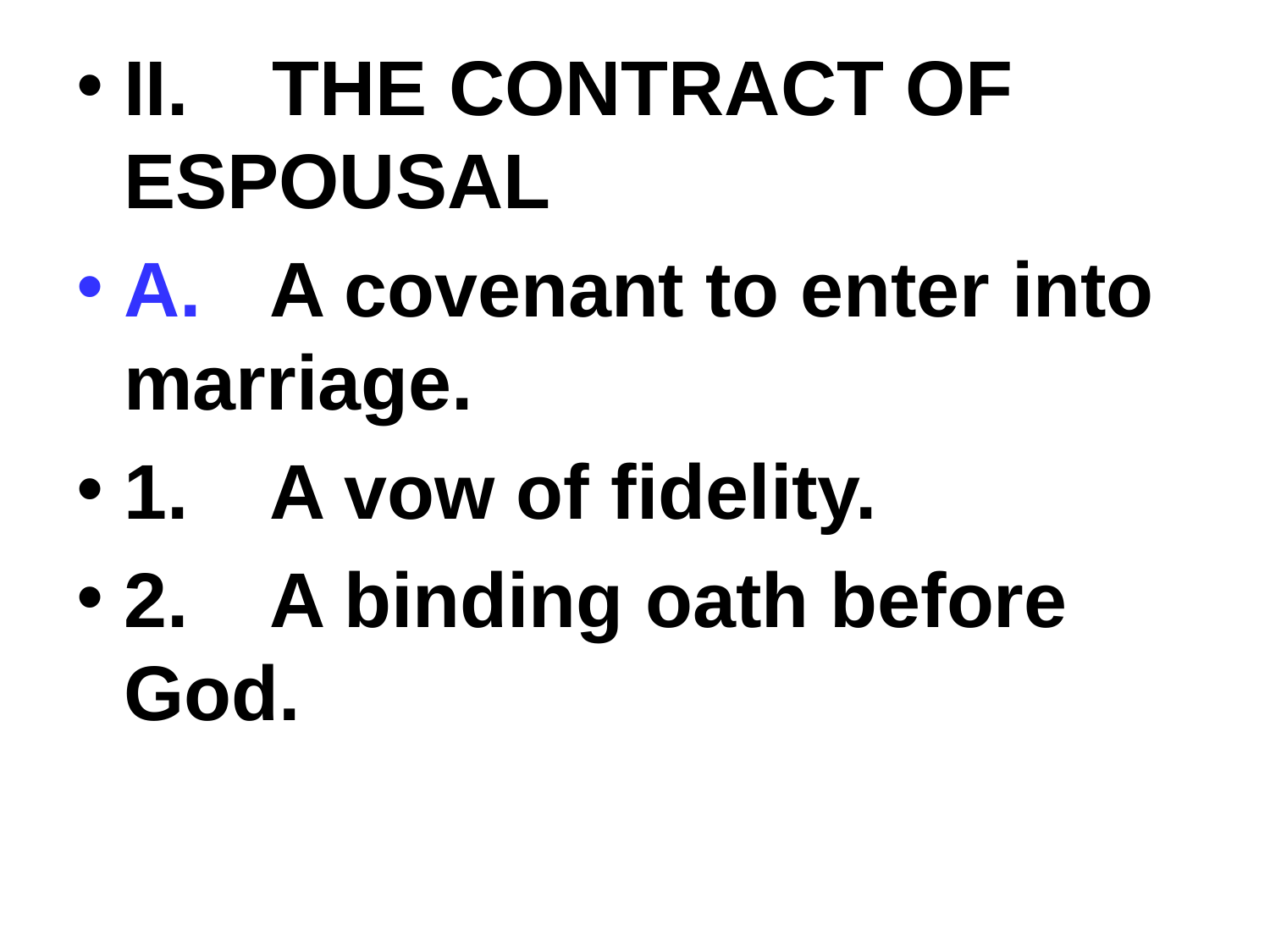

II.	 THE CONTRACT OF ESPOUSAL
A.	 A covenant to enter into marriage.
1.	 A vow of fidelity.
2.	 A binding oath before God.